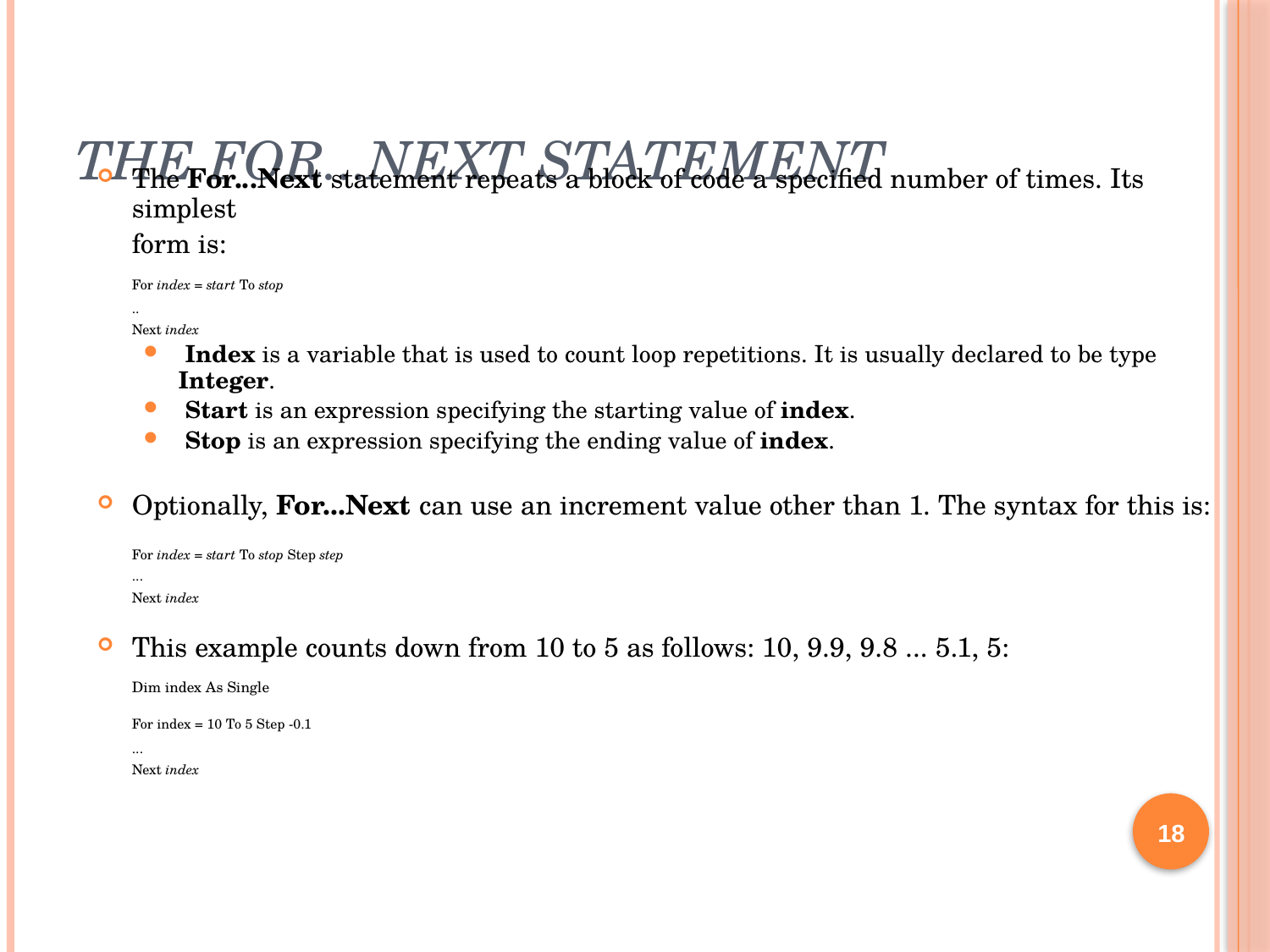

# The For...Next Statement
The For...Next statement repeats a block of code a specified number of times. Its simplest
	form is:
	For index = start To stop
	..
	Next index
 Index is a variable that is used to count loop repetitions. It is usually declared to be type Integer.
 Start is an expression specifying the starting value of index.
 Stop is an expression specifying the ending value of index.

Optionally, For...Next can use an increment value other than 1. The syntax for this is:

	For index = start To stop Step step
	...
	Next index

This example counts down from 10 to 5 as follows: 10, 9.9, 9.8 ... 5.1, 5:
	Dim index As Single
	For index = 10 To 5 Step -0.1
	...
	Next index
18